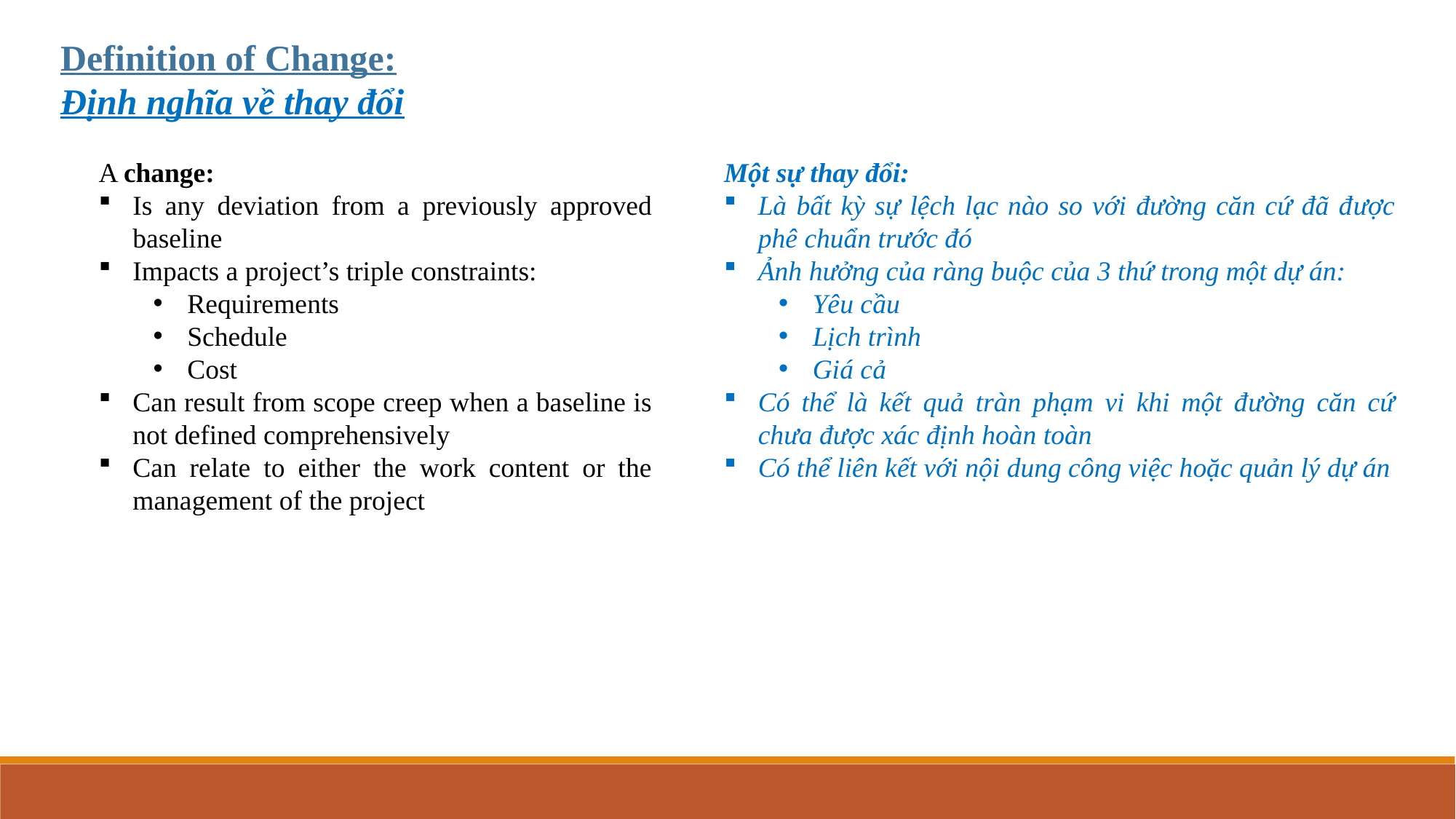

Definition of Change:
Định nghĩa về thay đổi

A change:
Is any deviation from a previously approved baseline
Impacts a project’s triple constraints:
Requirements
Schedule
Cost
Can result from scope creep when a baseline is not defined comprehensively
Can relate to either the work content or the management of the project
Một sự thay đổi:
Là bất kỳ sự lệch lạc nào so với đường căn cứ đã được phê chuẩn trước đó
Ảnh hưởng của ràng buộc của 3 thứ trong một dự án:
Yêu cầu
Lịch trình
Giá cả
Có thể là kết quả tràn phạm vi khi một đường căn cứ chưa được xác định hoàn toàn
Có thể liên kết với nội dung công việc hoặc quản lý dự án